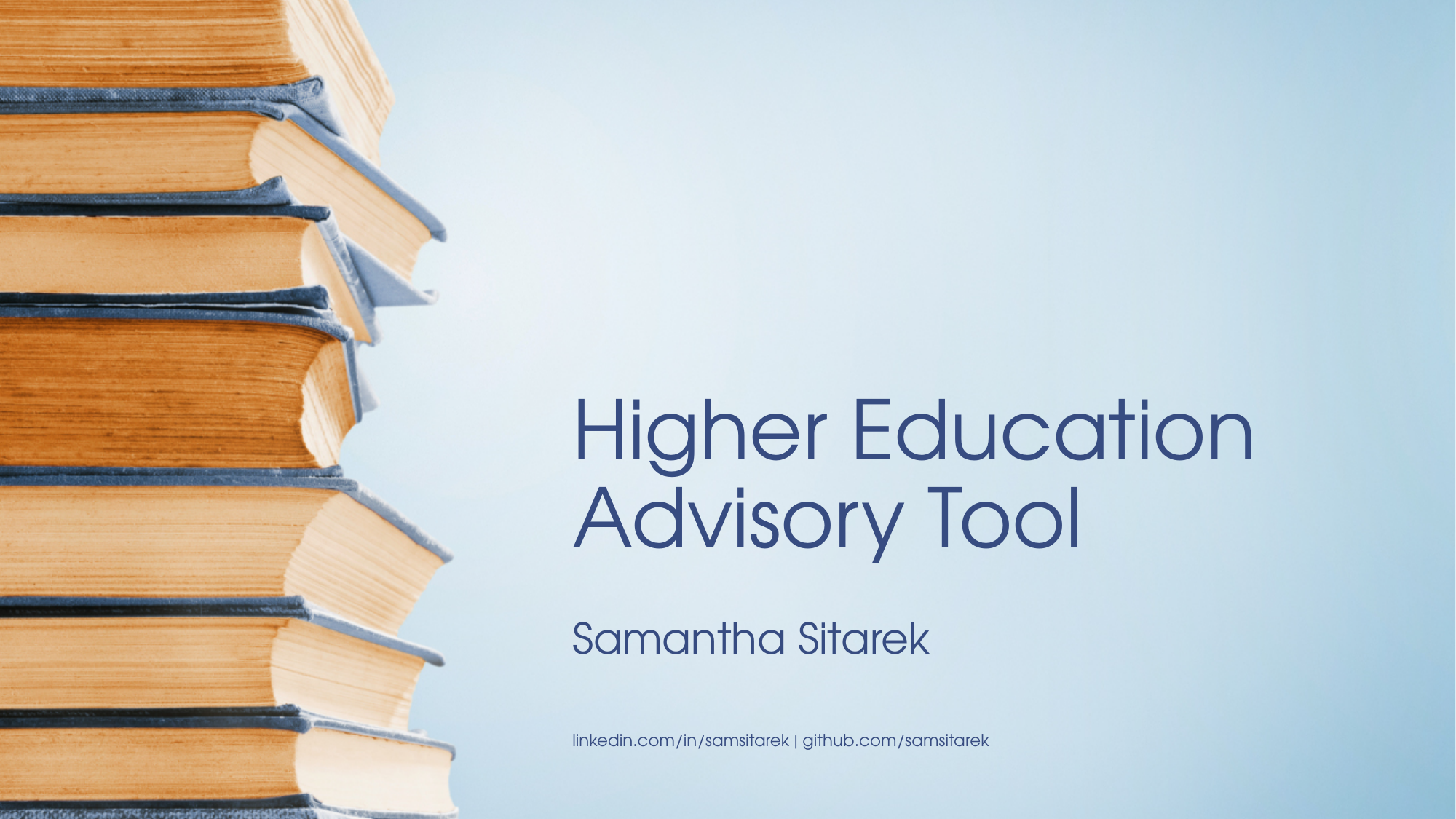

# Higher Education Advisory Tool

Samantha Sitarek

linkedin.com/in/samsitarek | github.com/samsitarek